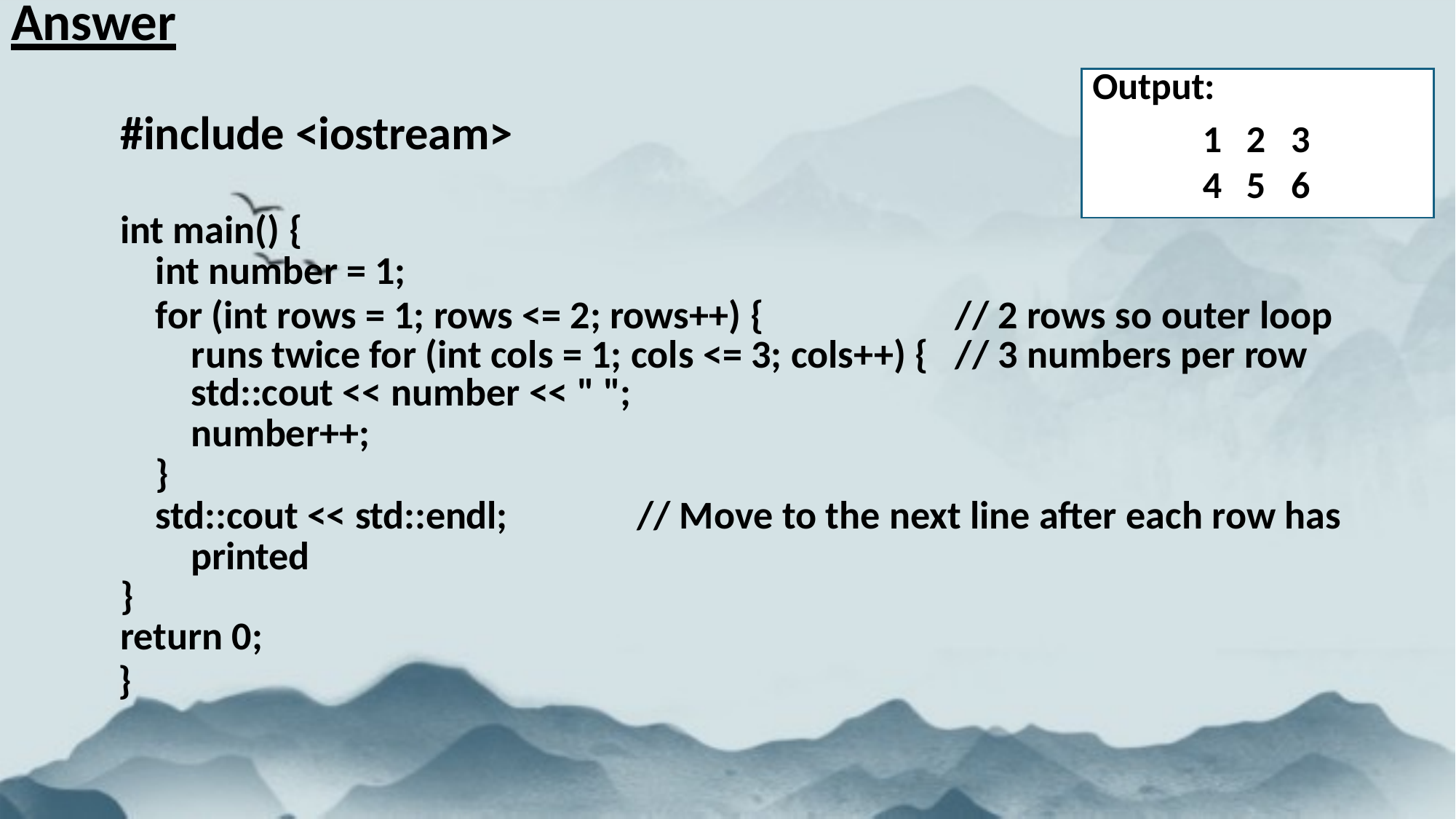

# Answer
| Output: |  |  |
| --- | --- | --- |
| 1 | 2 | 3 |
| 4 | 5 | 6 |
#include <iostream>
int main() {
int number = 1;
for (int rows = 1; rows <= 2; rows++) {		// 2 rows so outer loop runs twice for (int cols = 1; cols <= 3; cols++) {	// 3 numbers per row
std::cout << number << " ";
number++;
}
std::cout << std::endl;	// Move to the next line after each row has printed
}
return 0;
}